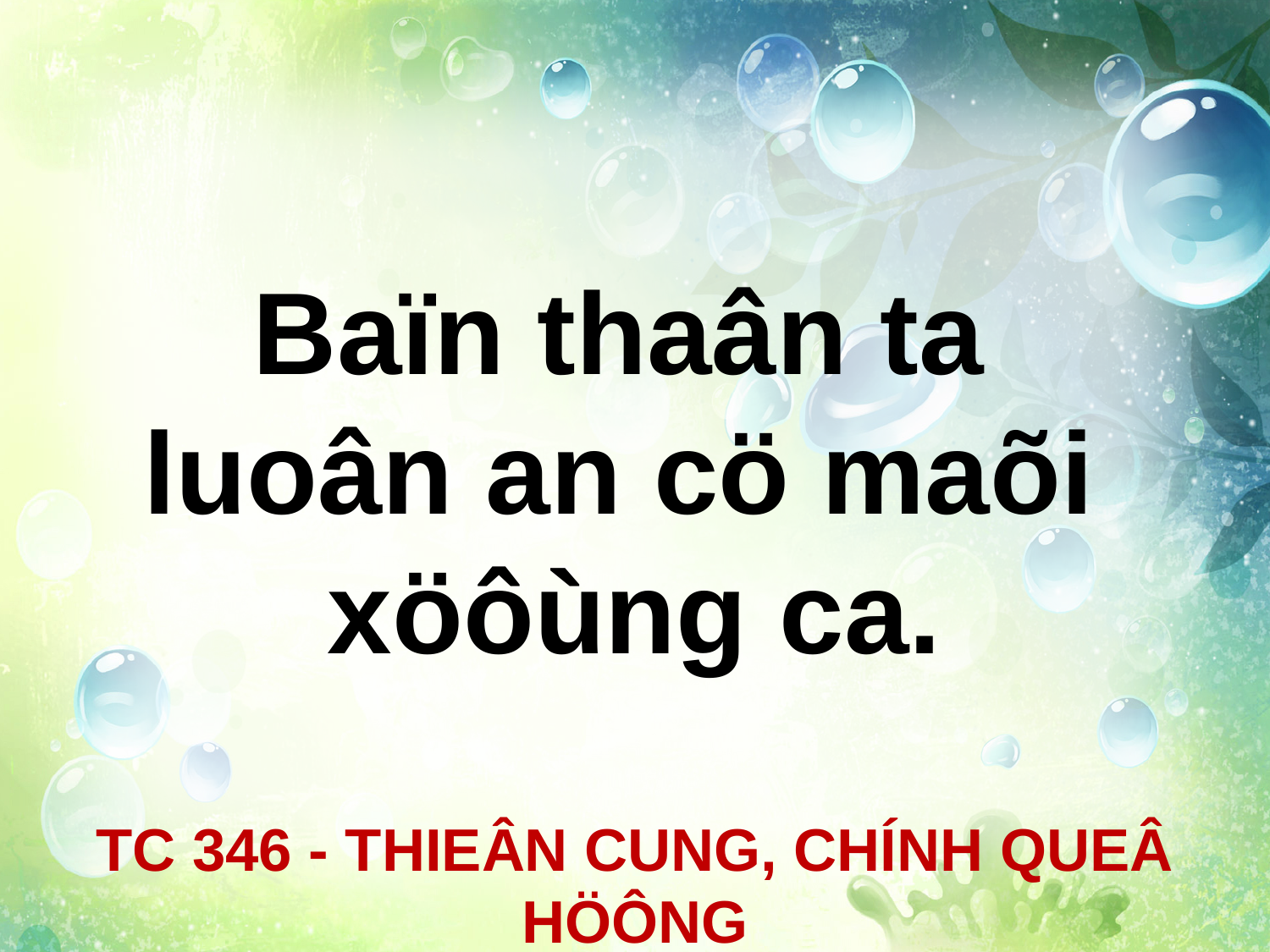

Baïn thaân ta
luoân an cö maõi
xöôùng ca.
TC 346 - THIEÂN CUNG, CHÍNH QUEÂ HÖÔNG